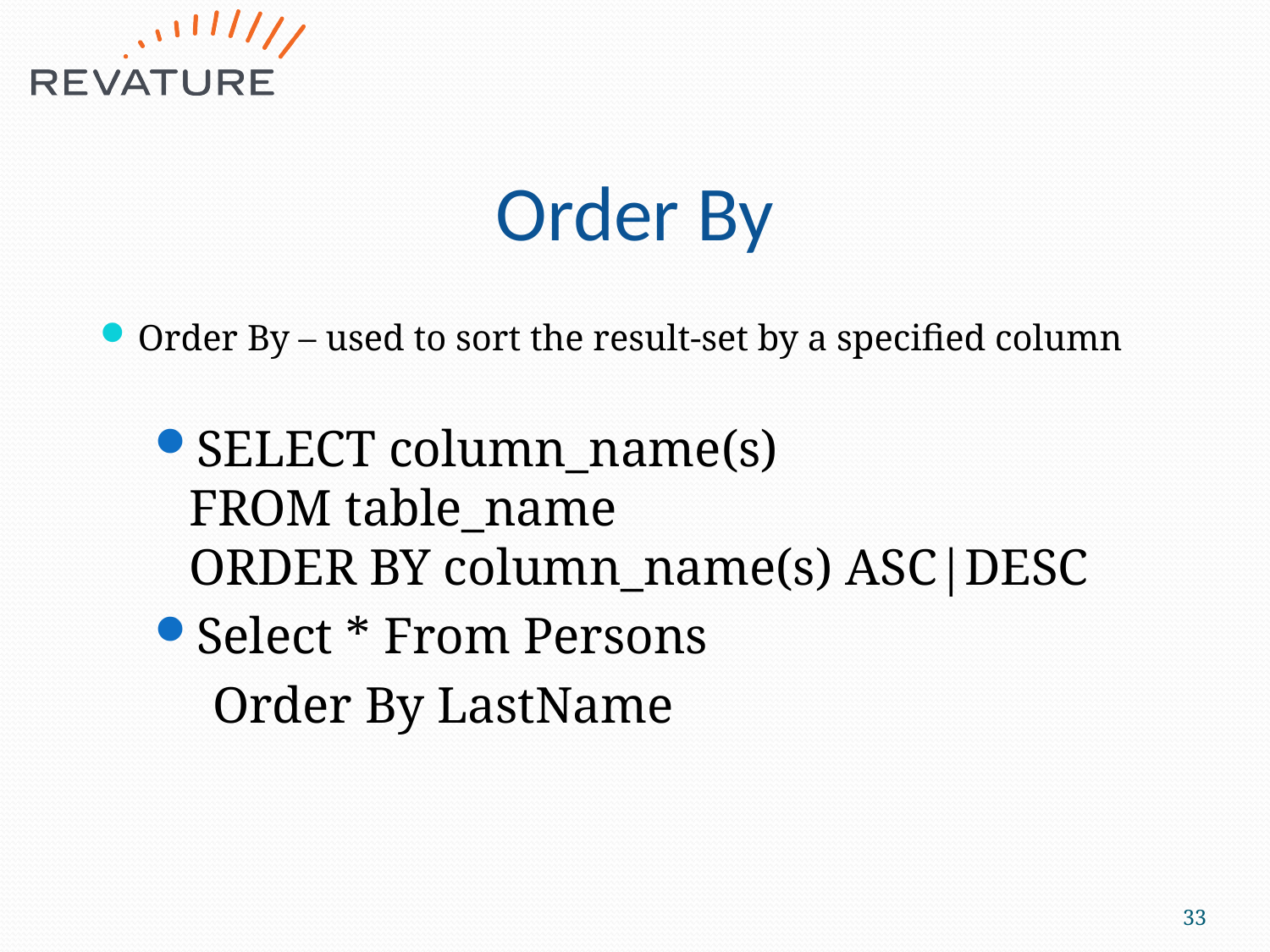

# Order By
Order By – used to sort the result-set by a specified column

SELECT column_name(s)
FROM table_name
ORDER BY column_name(s) ASC|DESC
Select * From Persons
    Order By LastName

33